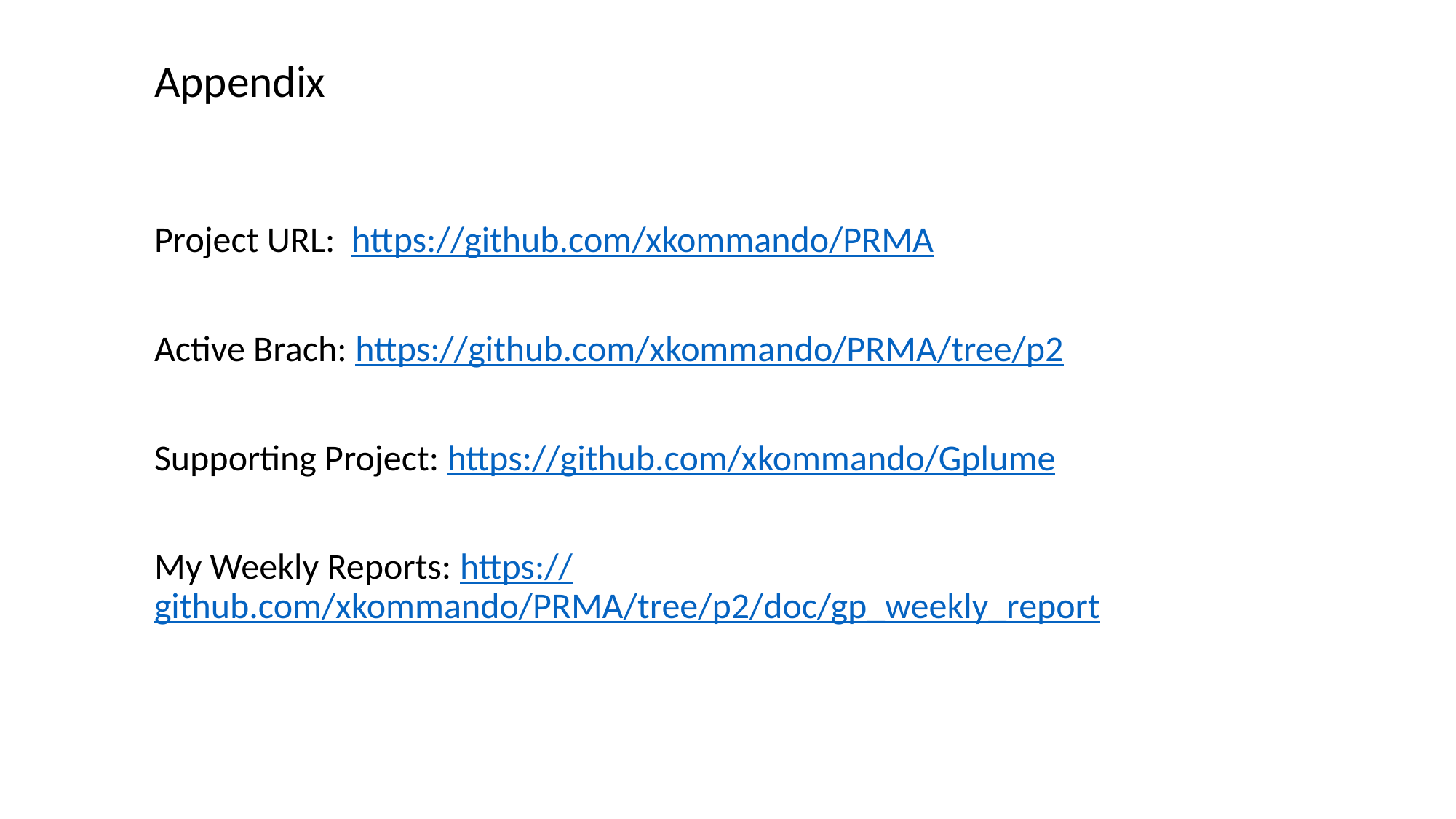

# Appendix
Project URL:  https://github.com/xkommando/PRMA

Active Brach: https://github.com/xkommando/PRMA/tree/p2

Supporting Project: https://github.com/xkommando/Gplume

My Weekly Reports: https://github.com/xkommando/PRMA/tree/p2/doc/gp_weekly_report